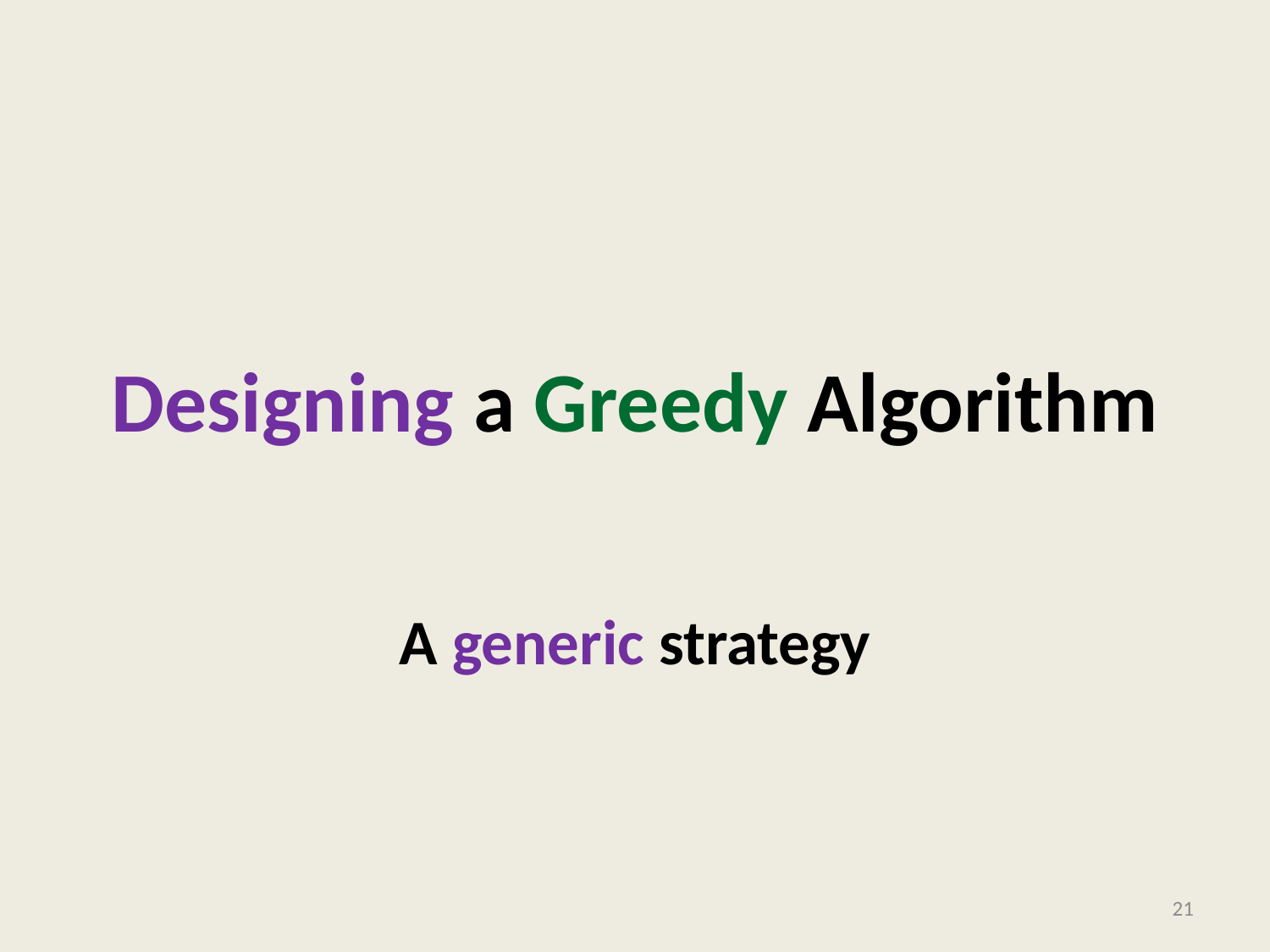

# Designing a Greedy Algorithm

A generic strategy

21